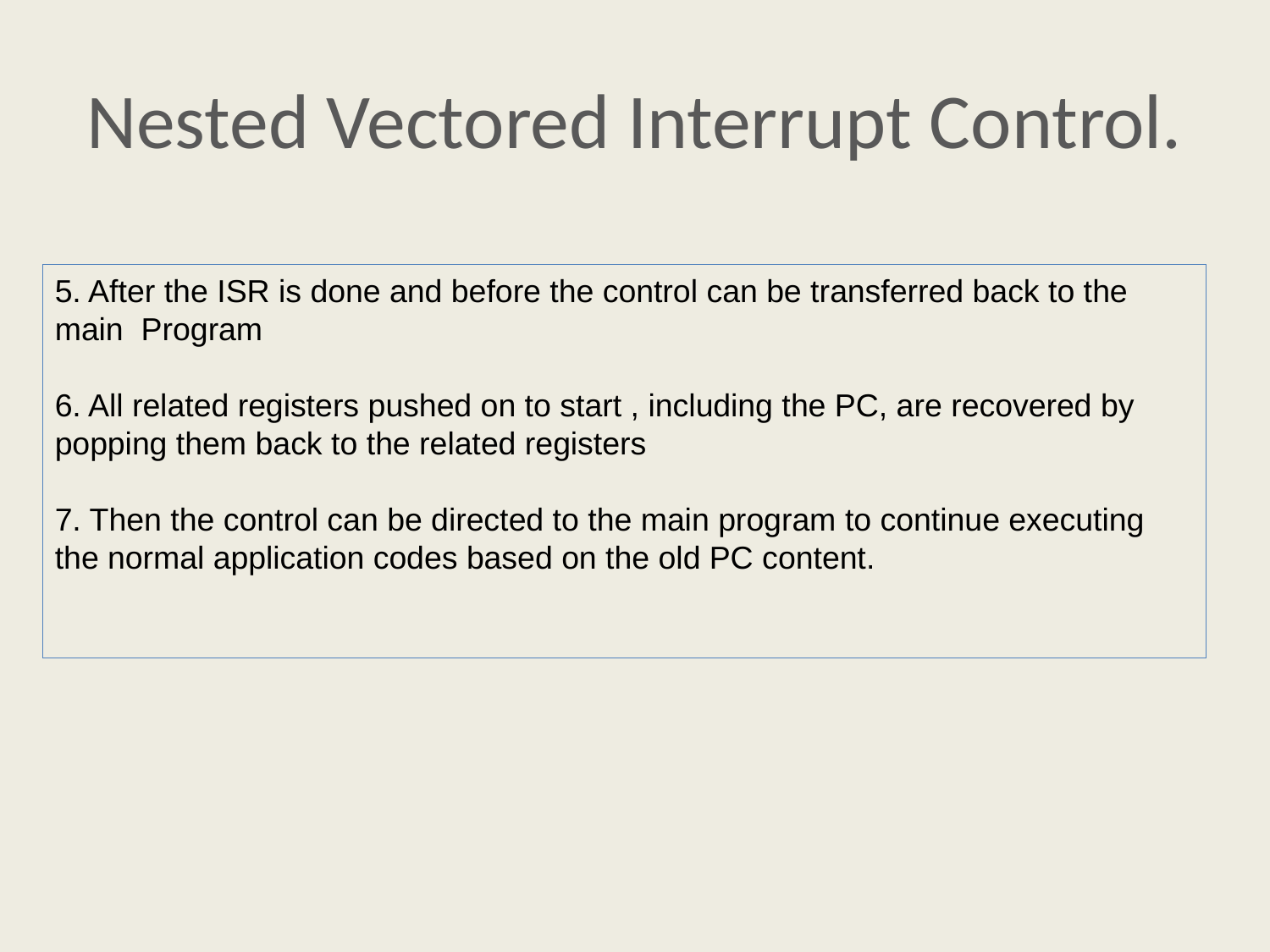

# Nested Vectored Interrupt Control.
5. After the ISR is done and before the control can be transferred back to the main  Program

6. All related registers pushed on to start , including the PC, are recovered by popping them back to the related registers

7. Then the control can be directed to the main program to continue executing the normal application codes based on the old PC content.